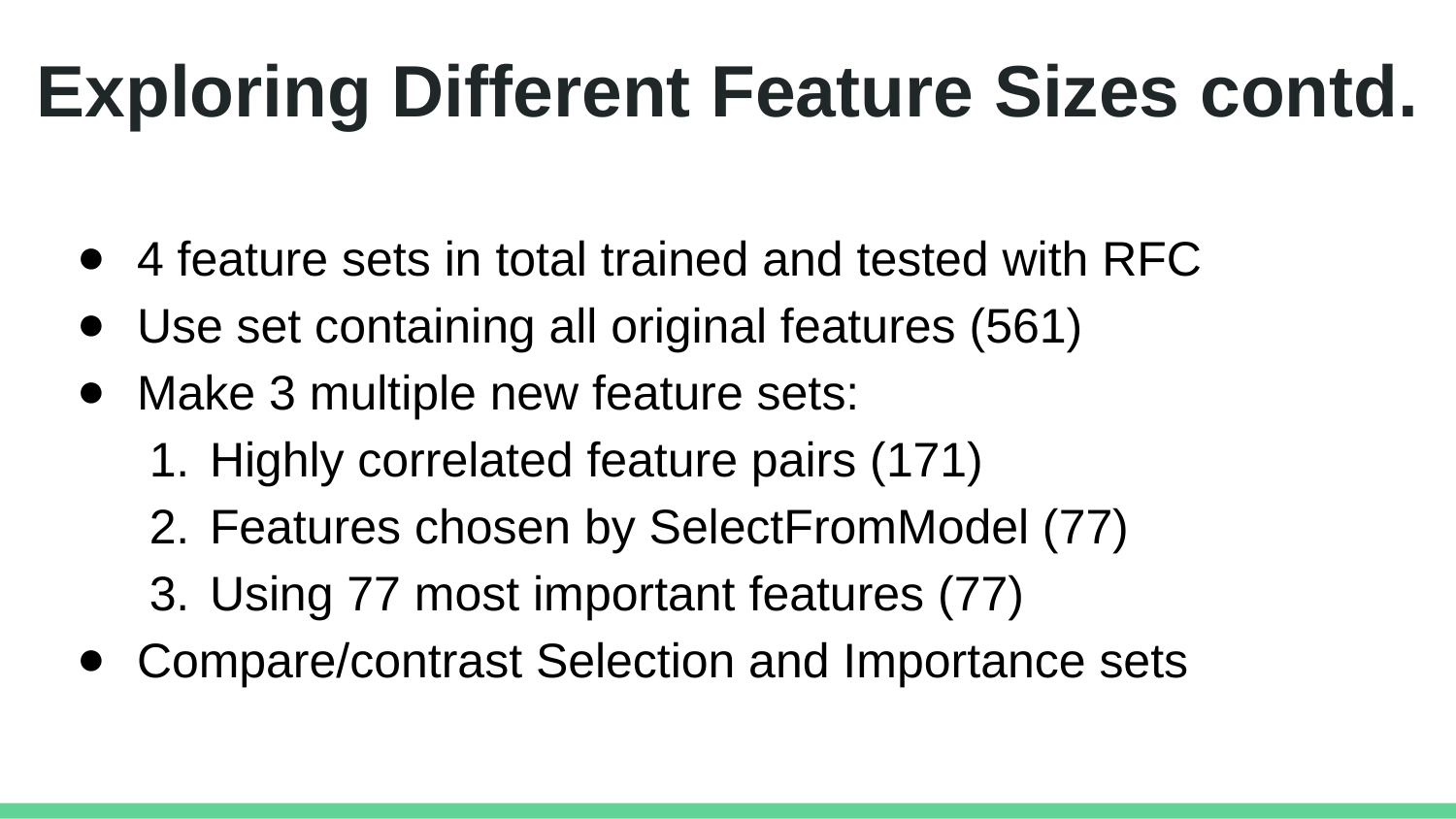

# Exploring Different Feature Sizes contd.
4 feature sets in total trained and tested with RFC
Use set containing all original features (561)
Make 3 multiple new feature sets:
Highly correlated feature pairs (171)
Features chosen by SelectFromModel (77)
Using 77 most important features (77)
Compare/contrast Selection and Importance sets